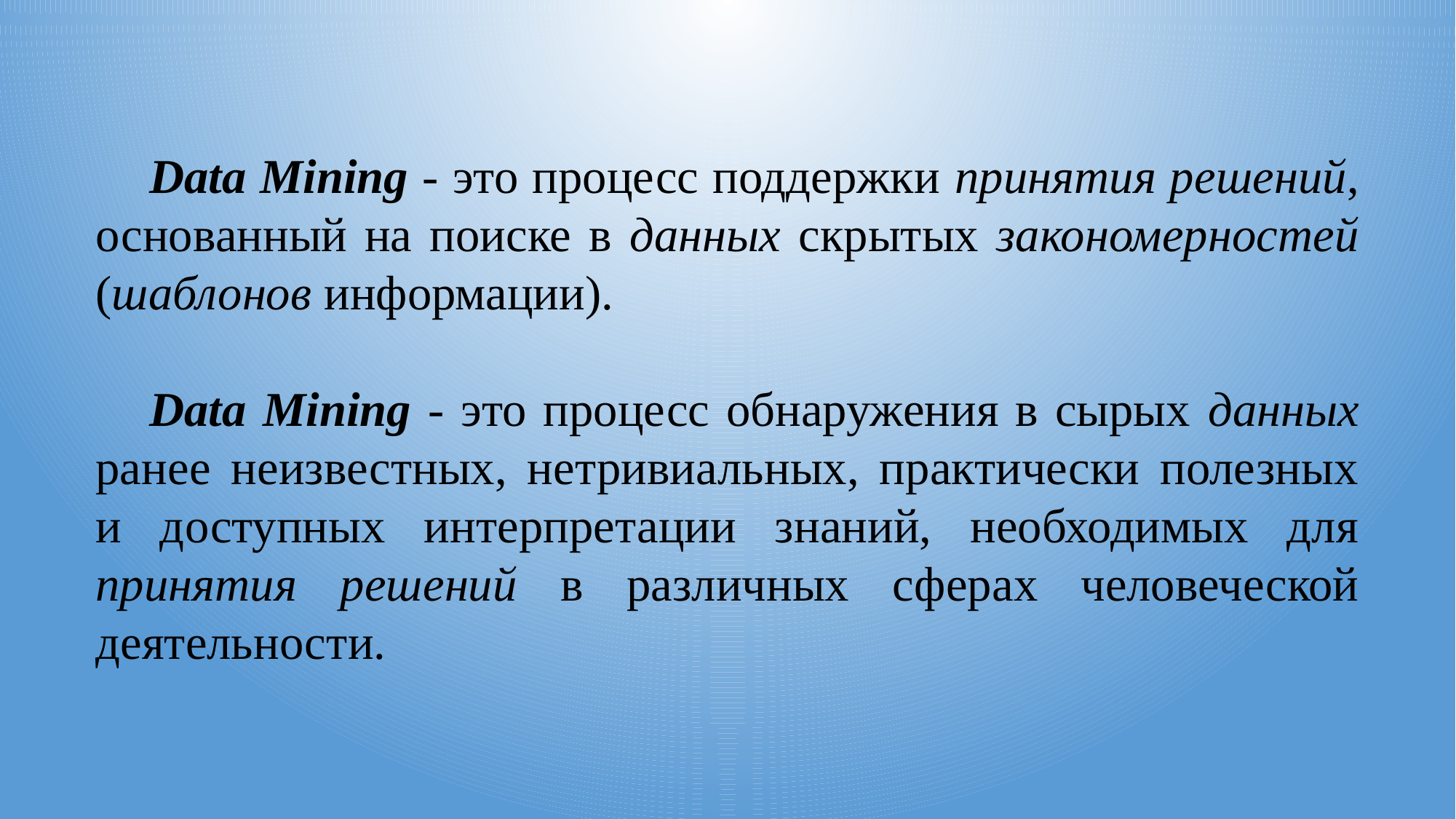

Data Mining - это процесс поддержки принятия решений, основанный на поиске в данных скрытых закономерностей (шаблонов информации).

Data Mining - это процесс обнаружения в сырых данных ранее неизвестных, нетривиальных, практически полезных и доступных интерпретации знаний, необходимых для принятия решений в различных сферах человеческой деятельности.